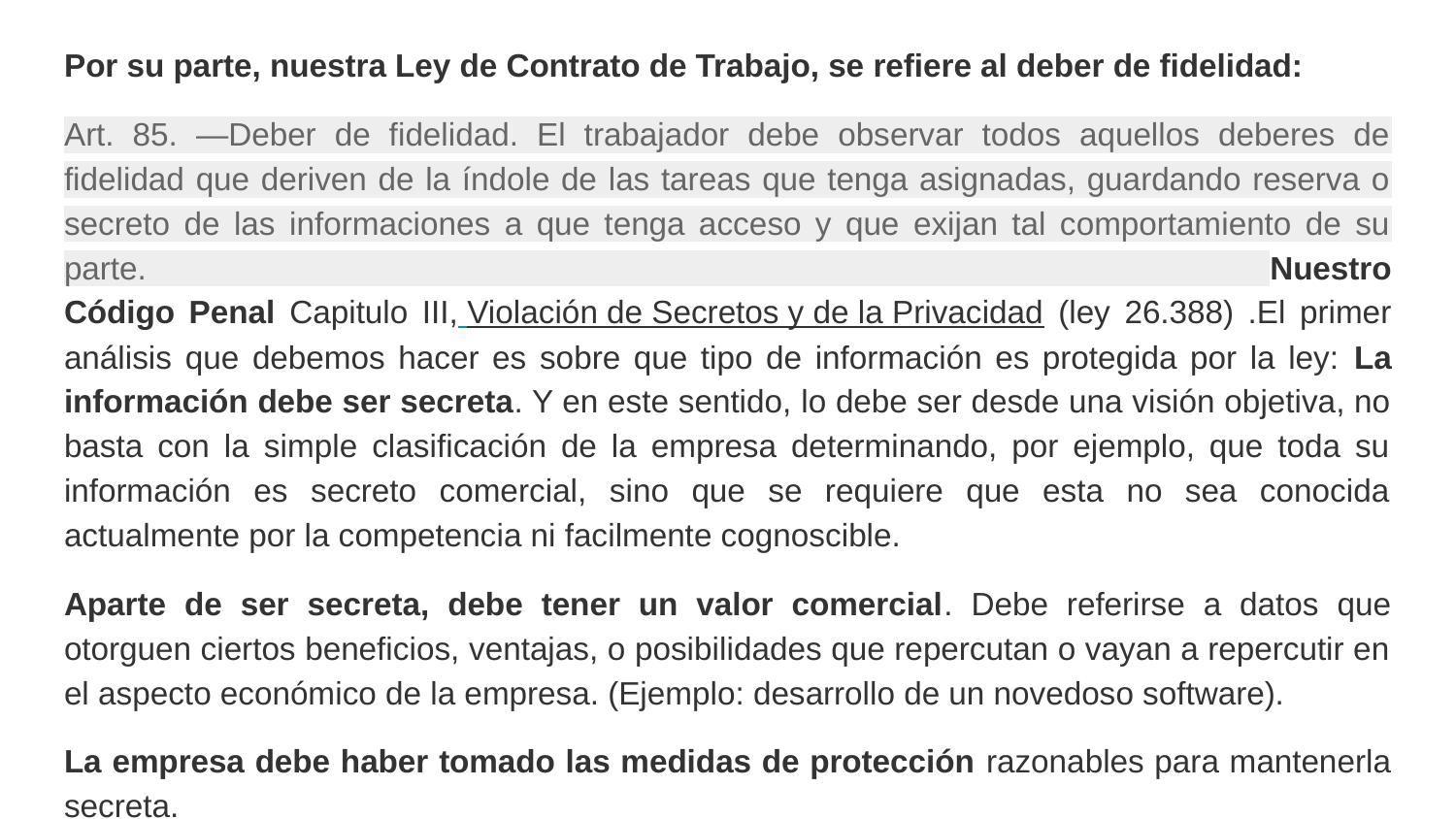

#
Por su parte, nuestra Ley de Contrato de Trabajo, se refiere al deber de fidelidad:
Art. 85. —Deber de fidelidad. El trabajador debe observar todos aquellos deberes de fidelidad que deriven de la índole de las tareas que tenga asignadas, guardando reserva o secreto de las informaciones a que tenga acceso y que exijan tal comportamiento de su parte.                                                                                                                             Nuestro Código Penal Capitulo III, Violación de Secretos y de la Privacidad (ley 26.388) .El primer análisis que debemos hacer es sobre que tipo de información es protegida por la ley: La información debe ser secreta. Y en este sentido, lo debe ser desde una visión objetiva, no basta con la simple clasificación de la empresa determinando, por ejemplo, que toda su información es secreto comercial, sino que se requiere que esta no sea conocida actualmente por la competencia ni facilmente cognoscible.
Aparte de ser secreta, debe tener un valor comercial. Debe referirse a datos que otorguen ciertos beneficios, ventajas, o posibilidades que repercutan o vayan a repercutir en el aspecto económico de la empresa. (Ejemplo: desarrollo de un novedoso software).
La empresa debe haber tomado las medidas de protección razonables para mantenerla secreta.
La información corporativa confidencial debe estar protegida con medios técnicos y legales a la vez.